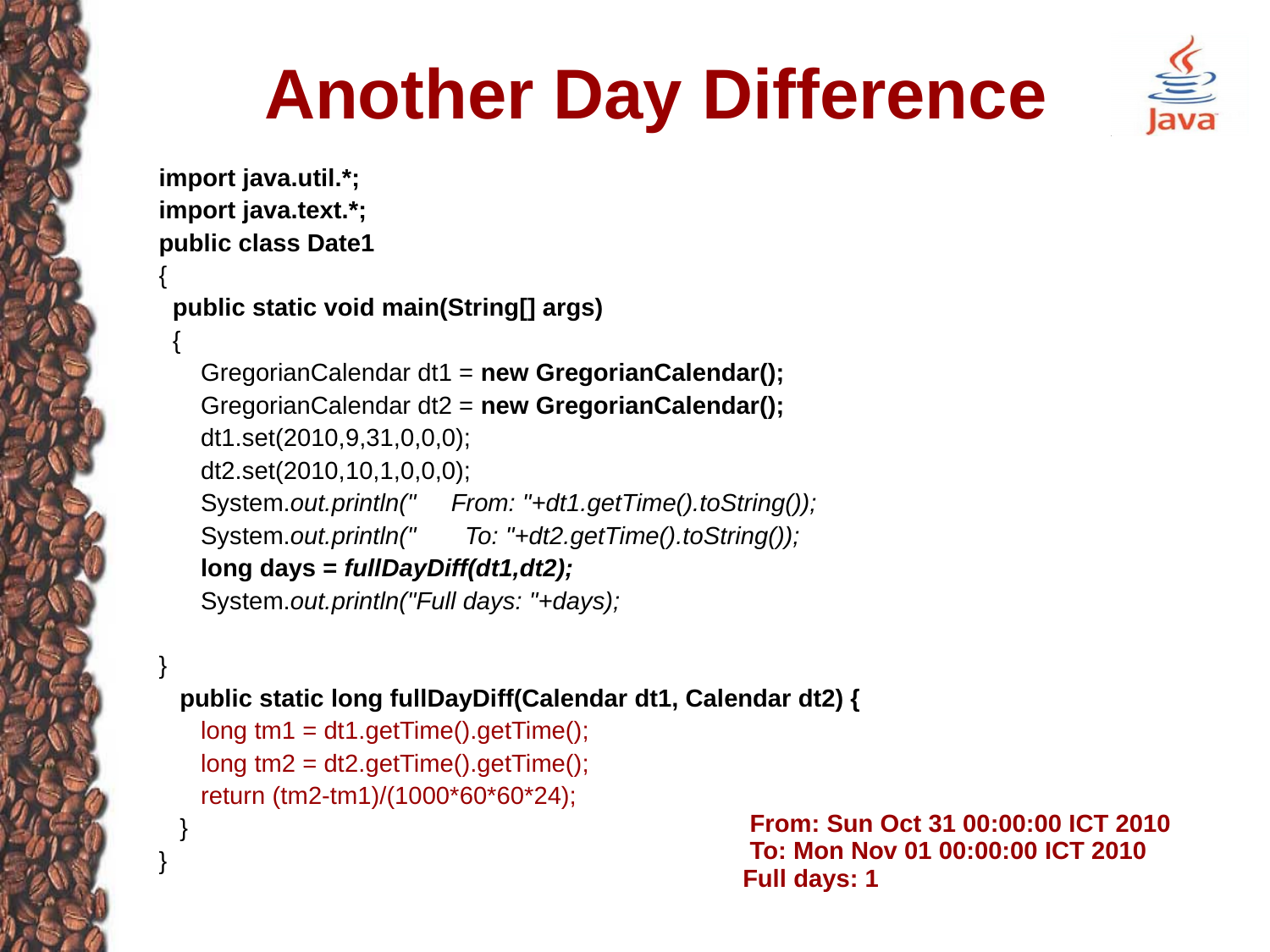

# Another Day Difference
import java.util.*;
import java.text.*;
public class Date1
{
  public static void main(String[] args)
  {
      GregorianCalendar dt1 = new GregorianCalendar();
      GregorianCalendar dt2 = new GregorianCalendar();
      dt1.set(2010,9,31,0,0,0);
      dt2.set(2010,10,1,0,0,0);
      System.out.println("     From: "+dt1.getTime().toString());
      System.out.println("       To: "+dt2.getTime().toString());
      long days = fullDayDiff(dt1,dt2);
      System.out.println("Full days: "+days);

}
   public static long fullDayDiff(Calendar dt1, Calendar dt2) {
      long tm1 = dt1.getTime().getTime();
      long tm2 = dt2.getTime().getTime();
      return (tm2-tm1)/(1000*60*60*24);
   }
}
 From: Sun Oct 31 00:00:00 ICT 2010
 To: Mon Nov 01 00:00:00 ICT 2010
Full days: 1